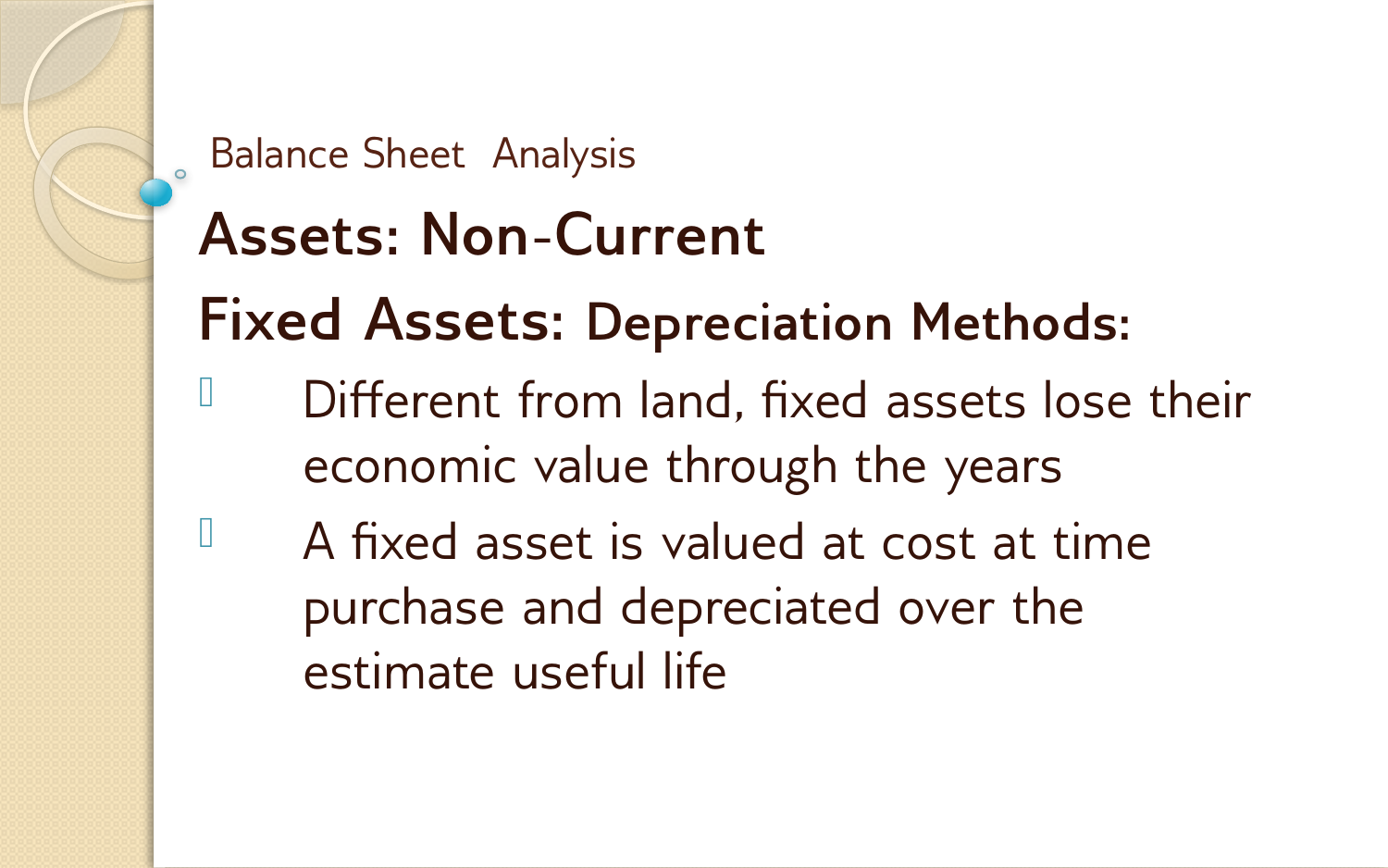

# Balance Sheet  Analysis
Assets: Non-Current
Fixed Assets: Depreciation Methods:
Different from land, fixed assets lose their economic value through the years
A fixed asset is valued at cost at time purchase and depreciated over the estimate useful life